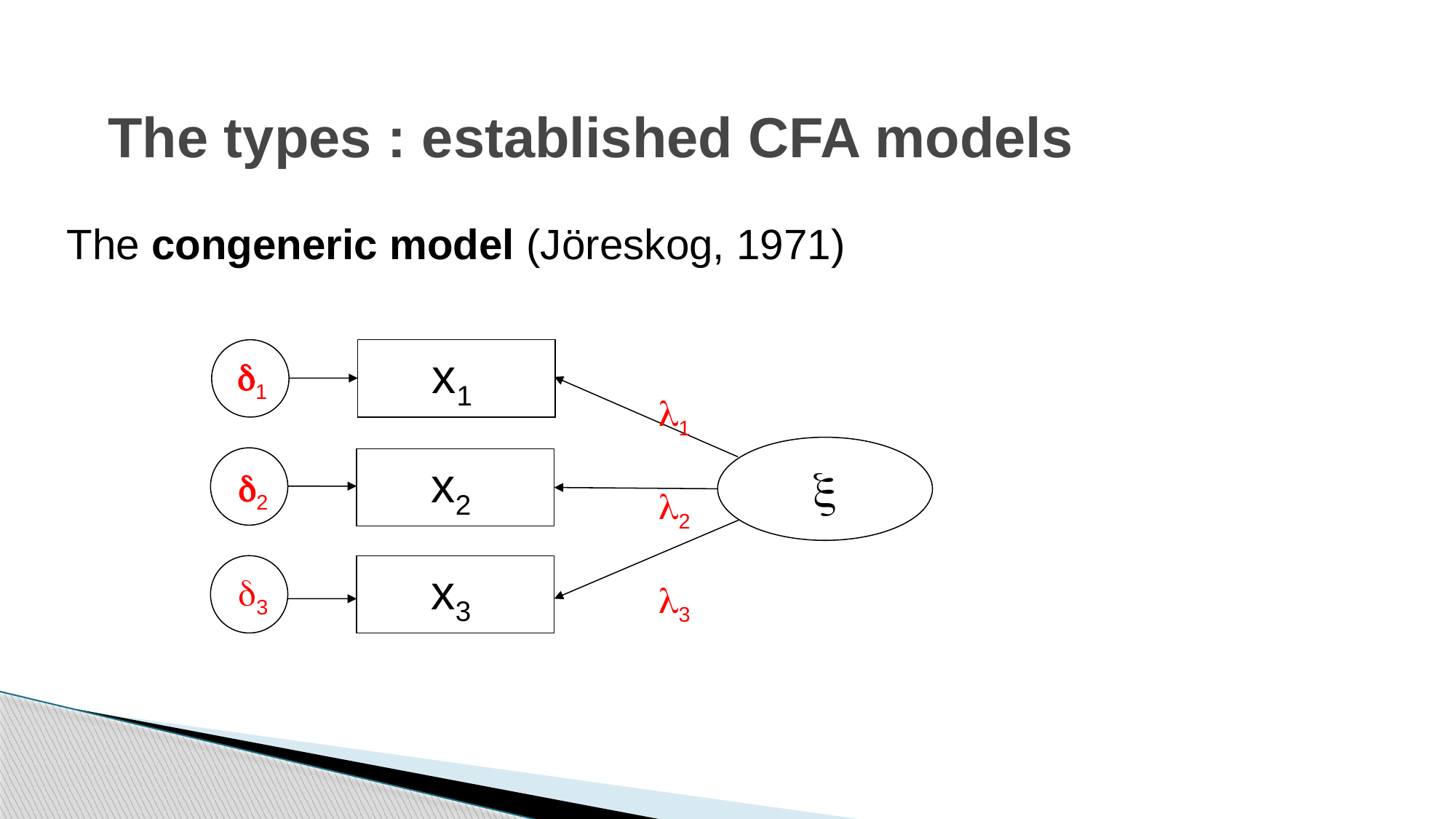

# The types : established CFA models

The congeneric model (Jöreskog, 1971)

x1

δ1

λ1

λ2

λ3

ξ

x2
δ2

x3
δ3